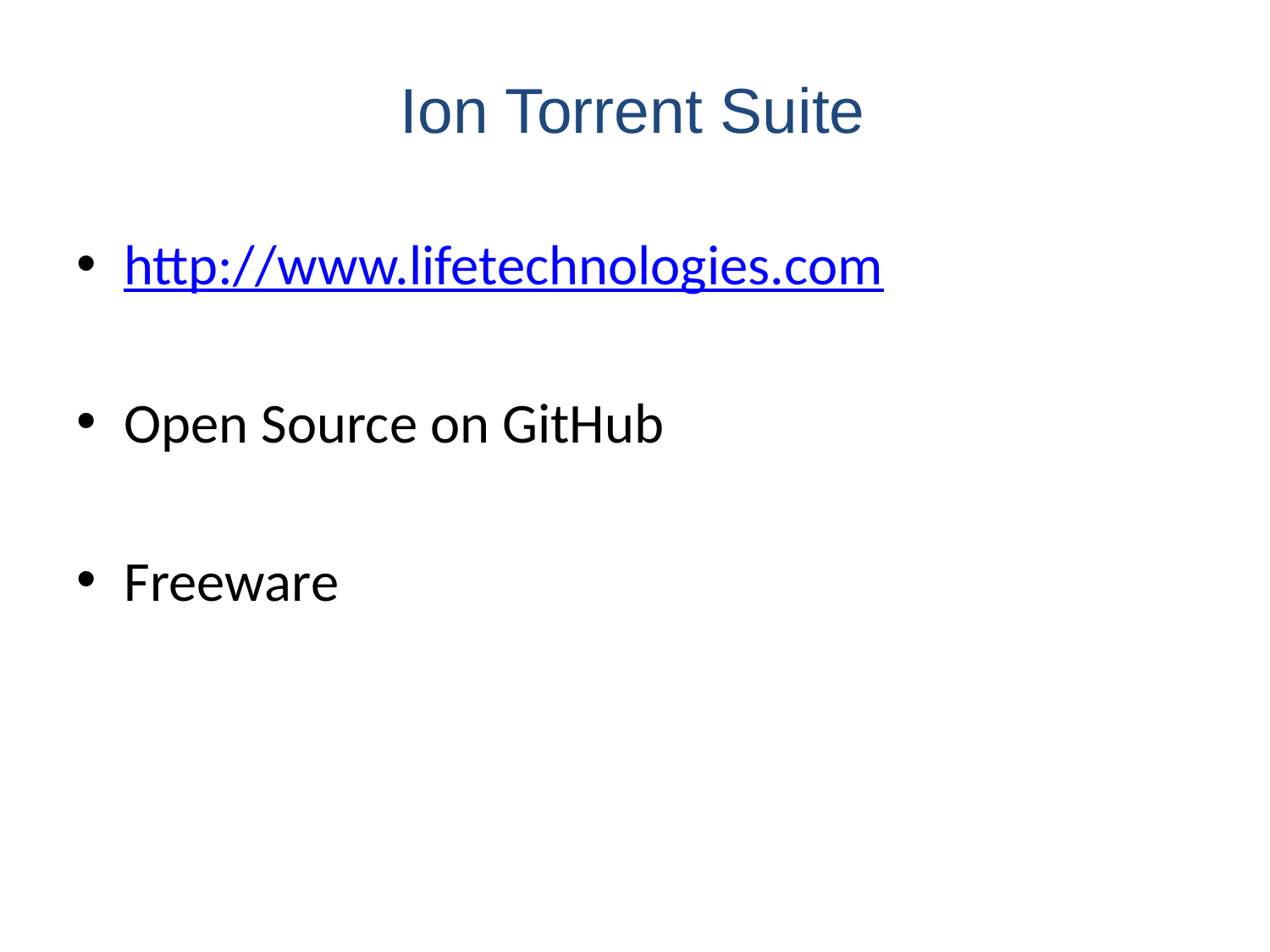

Ion Torrent Suite
http://www.lifetechnologies.com

Open Source on GitHub

Freeware